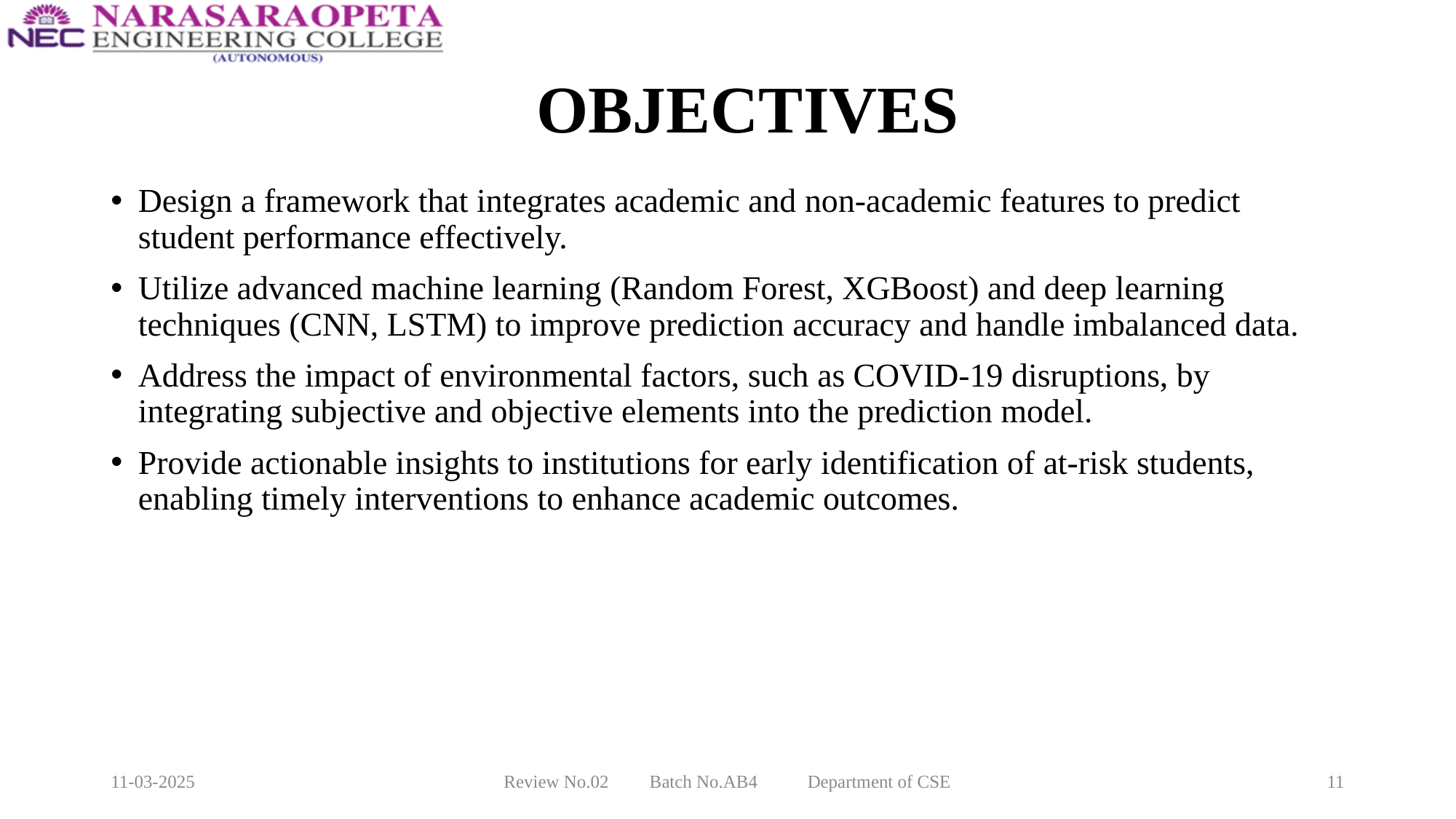

# OBJECTIVES
Design a framework that integrates academic and non-academic features to predict student performance effectively.
Utilize advanced machine learning (Random Forest, XGBoost) and deep learning techniques (CNN, LSTM) to improve prediction accuracy and handle imbalanced data.
Address the impact of environmental factors, such as COVID-19 disruptions, by integrating subjective and objective elements into the prediction model.
Provide actionable insights to institutions for early identification of at-risk students, enabling timely interventions to enhance academic outcomes.

11-03-2025
Review No.02         Batch No.AB4           Department of CSE
11